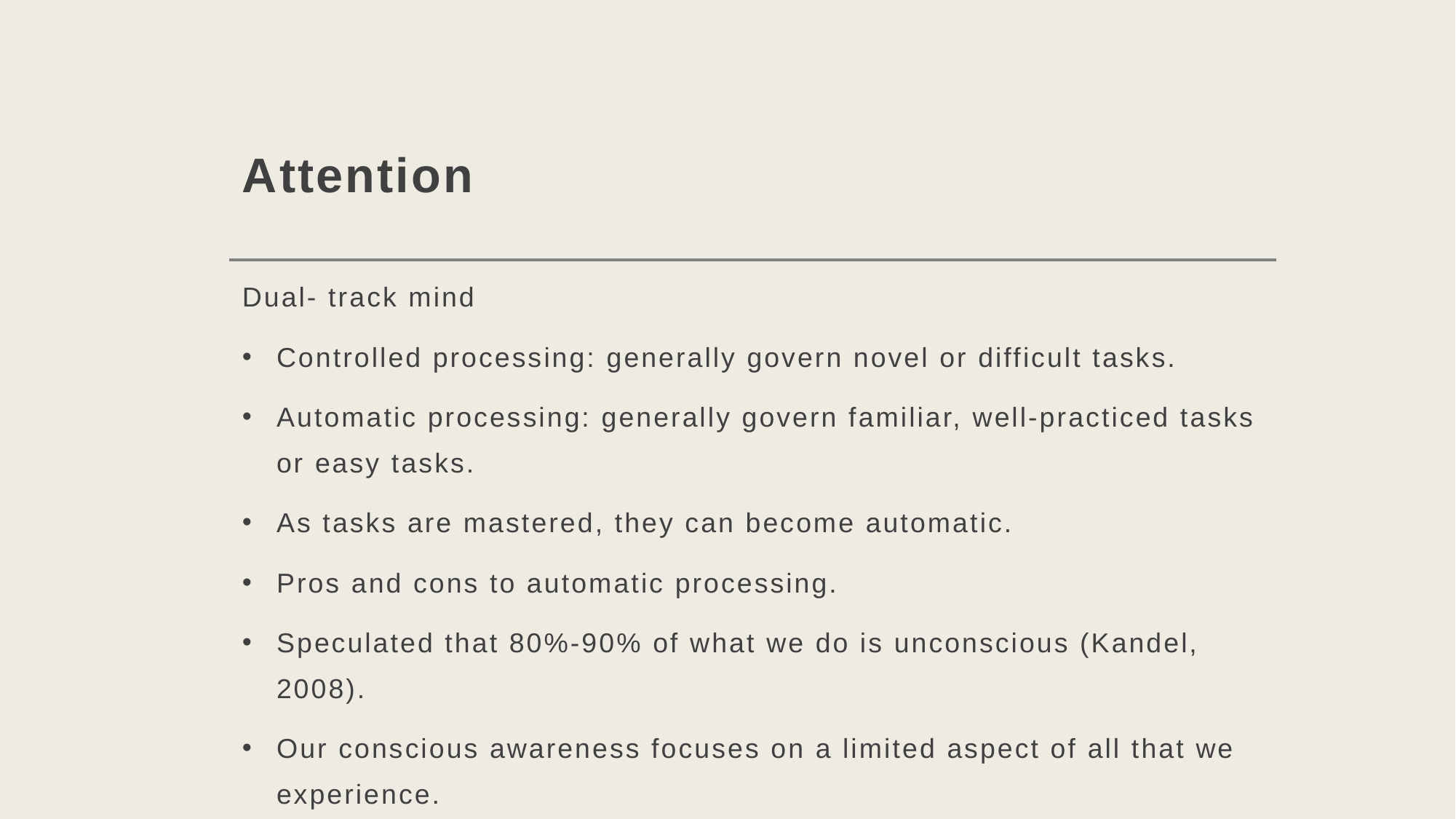

# Attention
Dual- track mind
Controlled processing: generally govern novel or difficult tasks.
Automatic processing: generally govern familiar, well-practiced tasks or easy tasks.
As tasks are mastered, they can become automatic.
Pros and cons to automatic processing.
Speculated that 80%-90% of what we do is unconscious (Kandel, 2008).
Our conscious awareness focuses on a limited aspect of all that we experience.